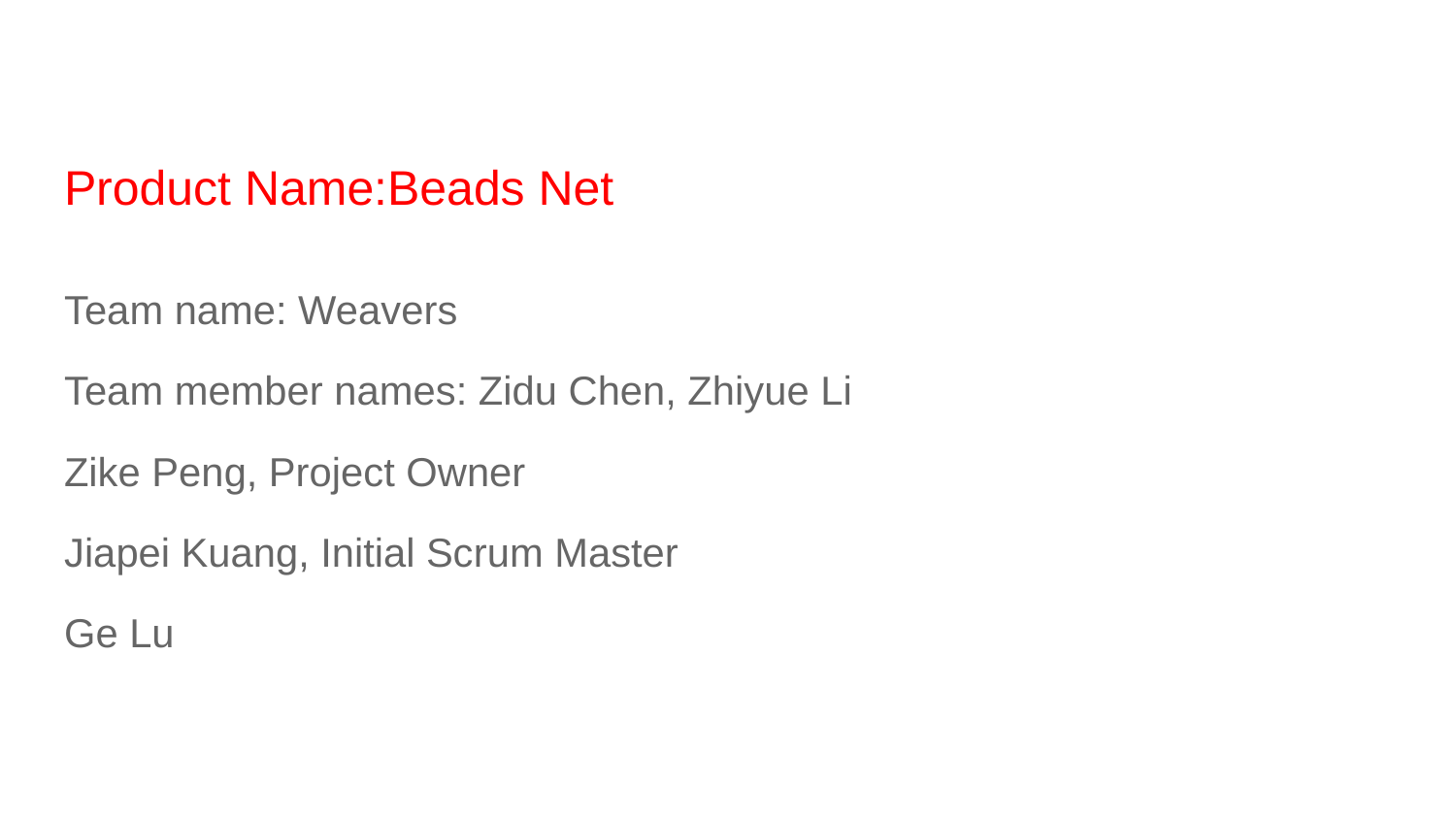

Product Name:Beads Net
Team name: Weavers
Team member names: Zidu Chen, Zhiyue Li
Zike Peng, Project Owner
Jiapei Kuang, Initial Scrum Master
Ge Lu